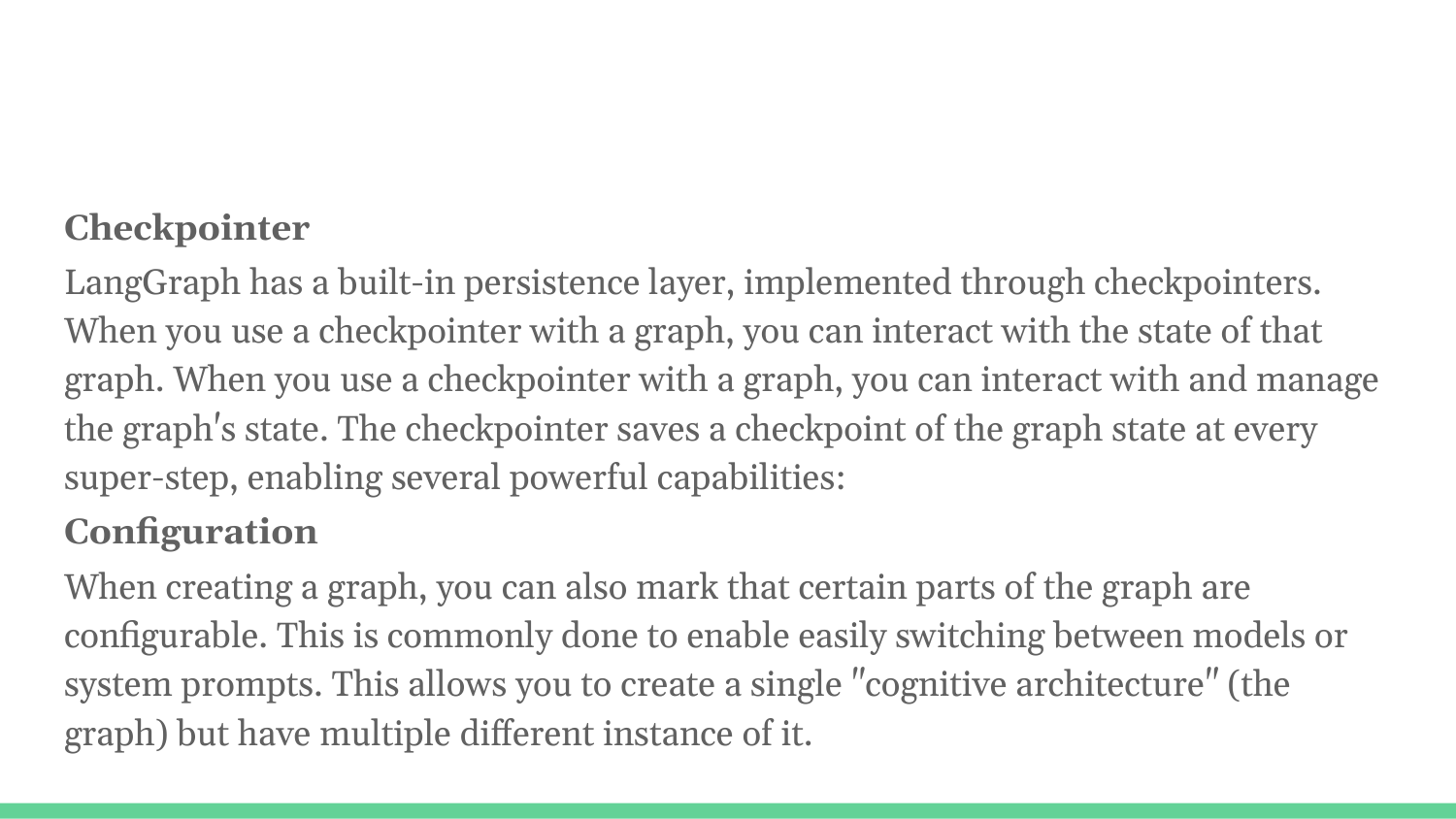

#
Checkpointer
LangGraph has a built-in persistence layer, implemented through checkpointers. When you use a checkpointer with a graph, you can interact with the state of that graph. When you use a checkpointer with a graph, you can interact with and manage the graph's state. The checkpointer saves a checkpoint of the graph state at every super-step, enabling several powerful capabilities:
Configuration
When creating a graph, you can also mark that certain parts of the graph are configurable. This is commonly done to enable easily switching between models or system prompts. This allows you to create a single "cognitive architecture" (the graph) but have multiple different instance of it.